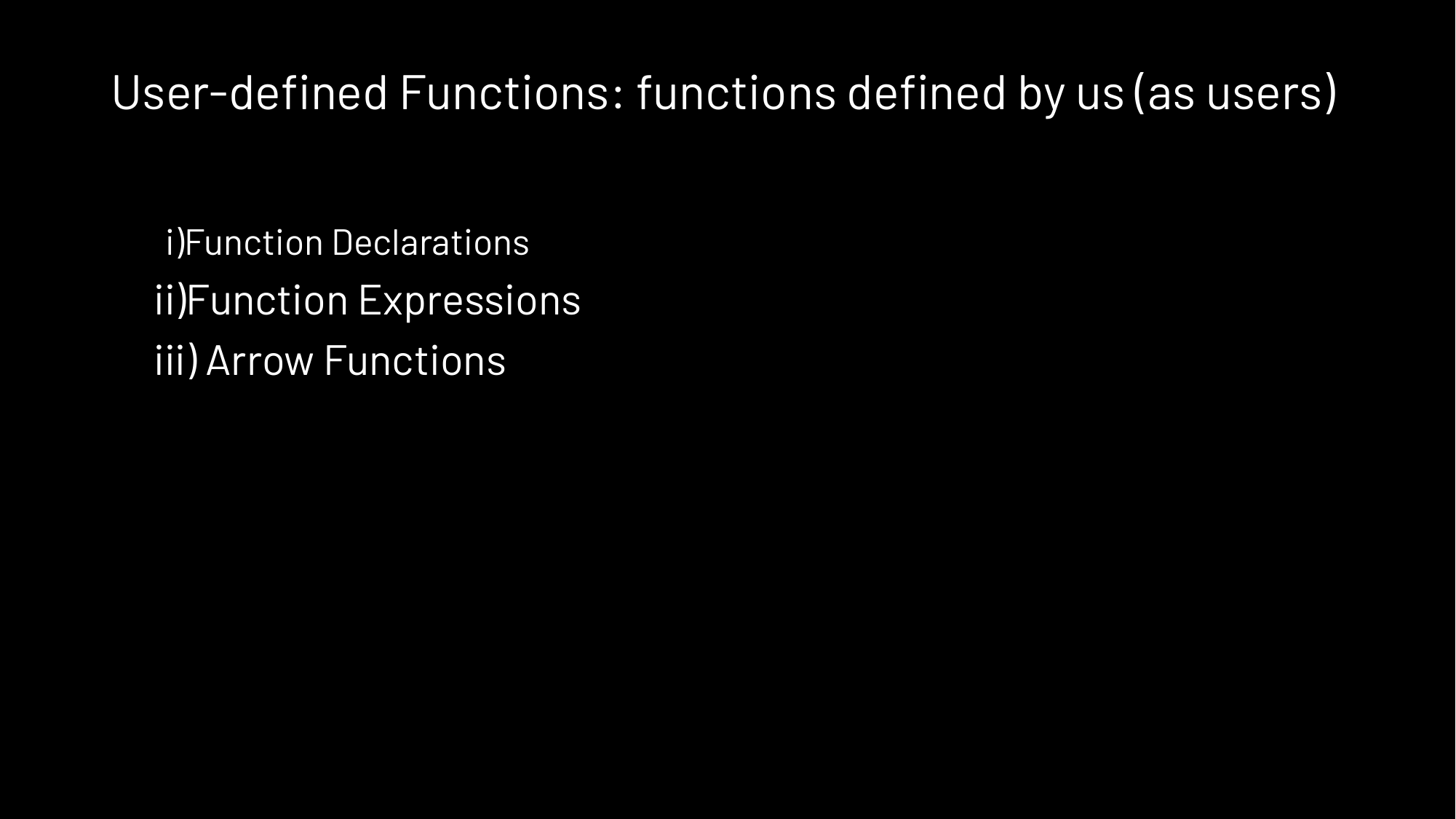

# User-defined Functions: functions defined by us (as users)
i)Function Declarations
     ii)Function Expressions
     iii) Arrow Functions